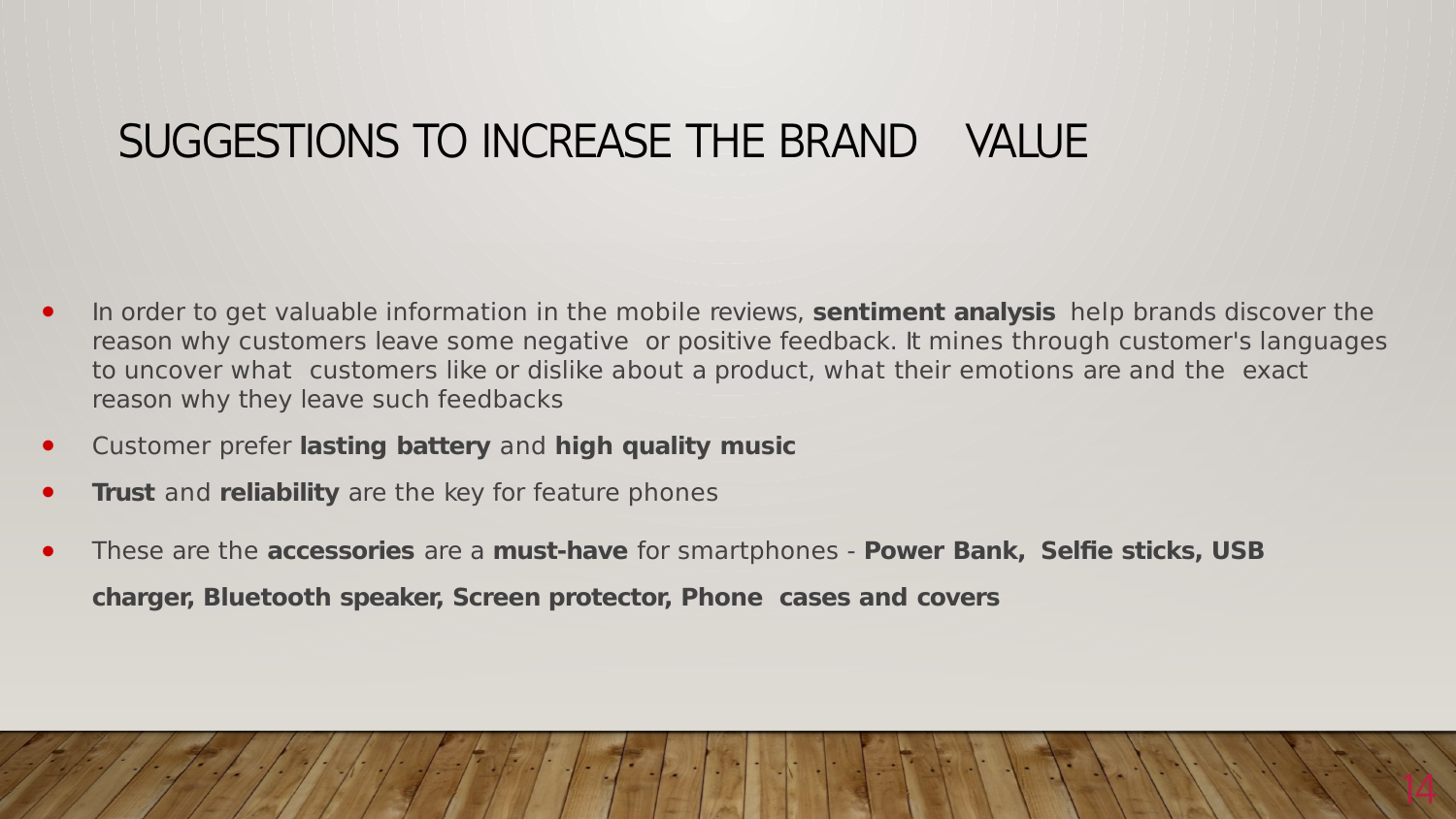

# Suggestions to increase the brand    value
In order to get valuable information in the mobile reviews, sentiment analysis help brands discover the reason why customers leave some negative  or positive feedback. It mines through customer's languages to uncover what  customers like or dislike about a product, what their emotions are and the  exact reason why they leave such feedbacks
Customer prefer lasting battery and high quality music
Trust and reliability are the key for feature phones
These are the accessories are a must-have for smartphones - Power Bank,  Selﬁe sticks, USB charger, Bluetooth speaker, Screen protector, Phone  cases and covers

14